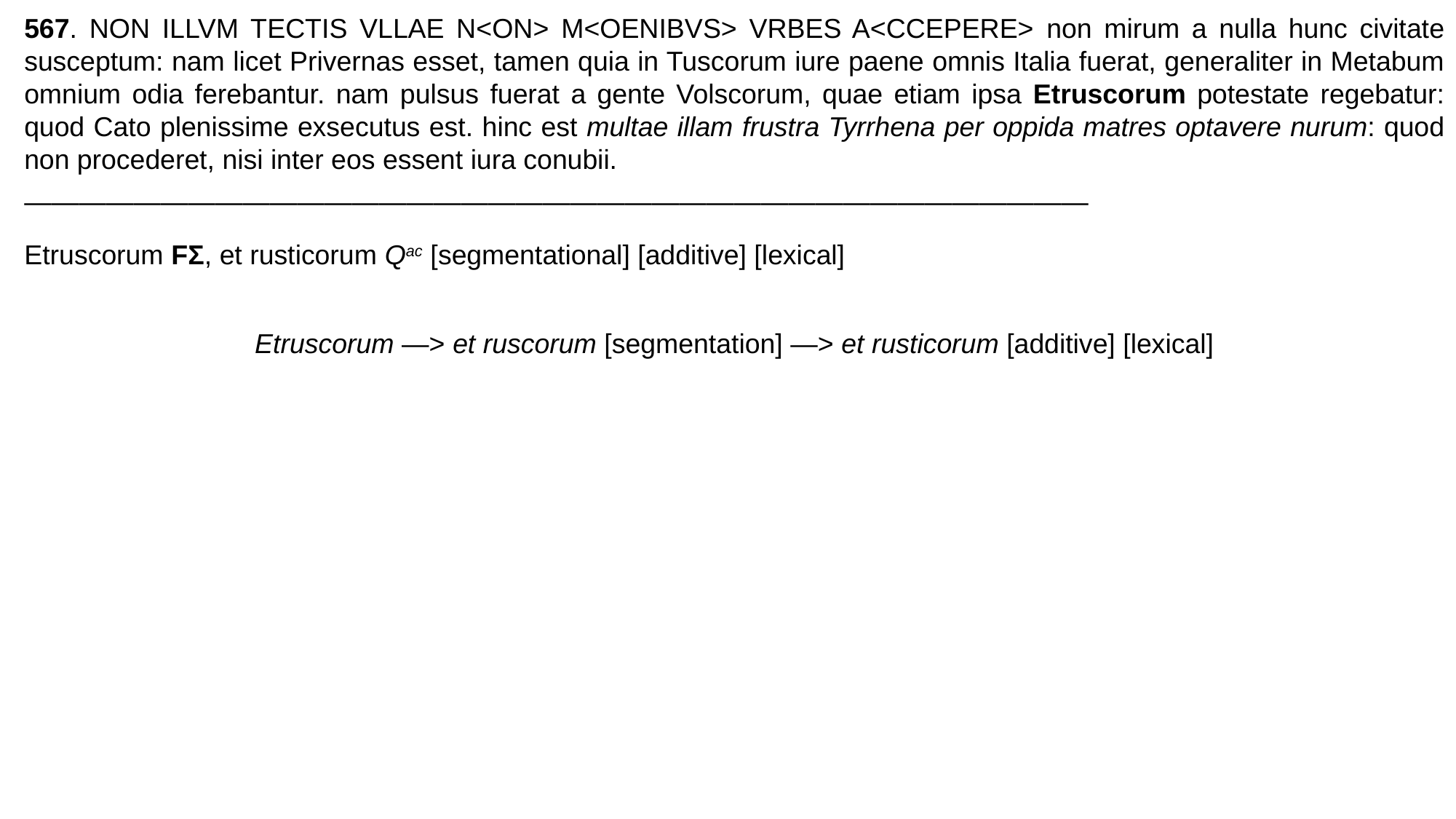

567. non illvm tectis vllae n<on> m<oenibvs> vrbes a<ccepere> non mirum a nulla hunc civitate susceptum: nam licet Privernas esset, tamen quia in Tuscorum iure paene omnis Italia fuerat, generaliter in Metabum omnium odia ferebantur. nam pulsus fuerat a gente Volscorum, quae etiam ipsa Etruscorum potestate regebatur: quod Cato plenissime exsecutus est. hinc est multae illam frustra Tyrrhena per oppida matres optavere nurum: quod non procederet, nisi inter eos essent iura conubii.
———————————————————————————————————————
Etruscorum FΣ, et rusticorum Qac [segmentational] [additive] [lexical]

Etruscorum —> et ruscorum [segmentation] —> et rusticorum [additive] [lexical]